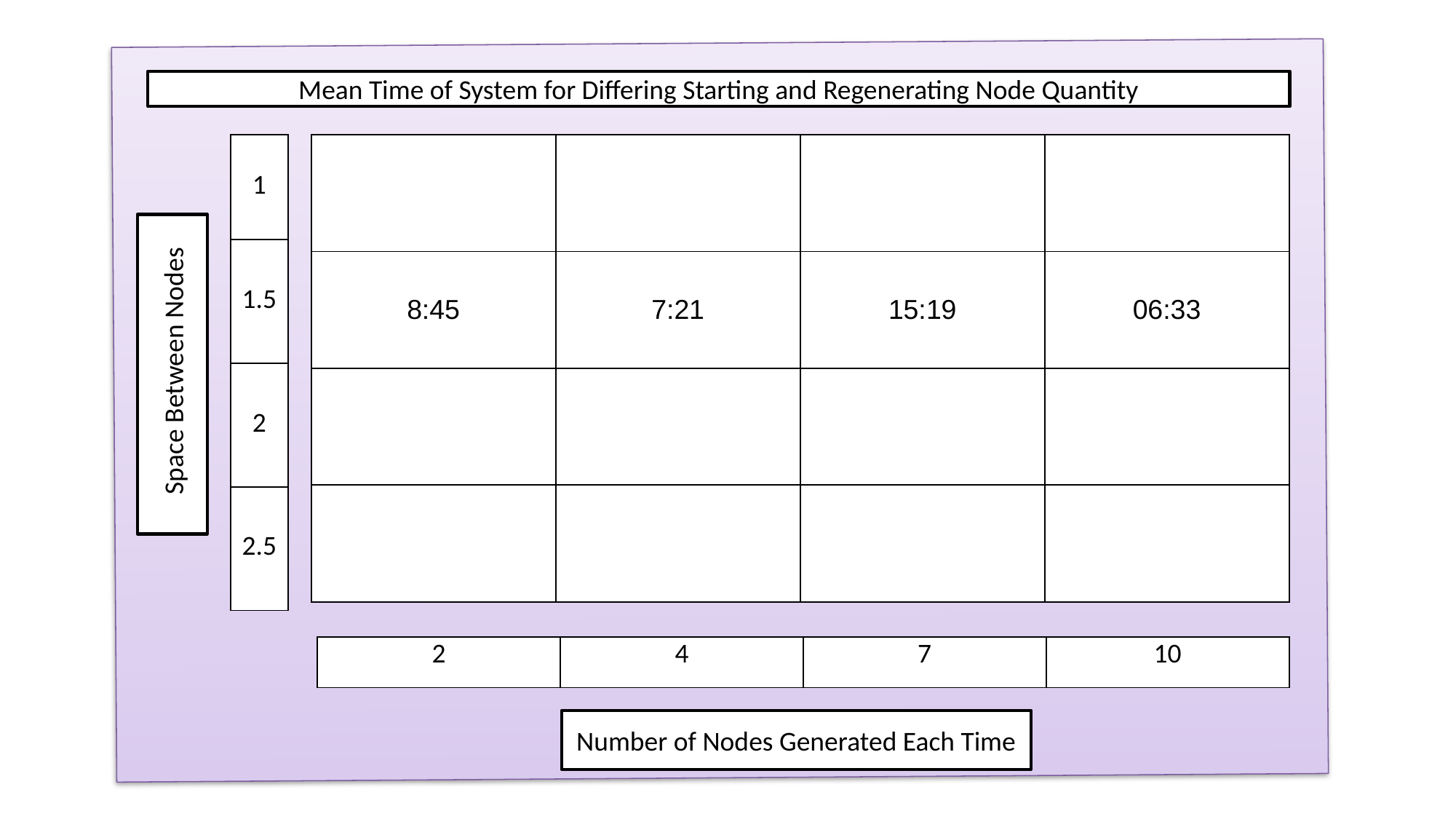

Mean Time of System for Differing Starting and Regenerating Node Quantity
| 1 |
| --- |
| 1.5 |
| 2 |
| 2.5 |
|  |  |  |  |
| --- | --- | --- | --- |
| 8:45 | 7:21 | 15:19 | 06:33 |
|  |  |  |  |
|  |  |  |  |
 Space Between Nodes
| 2 | 4 | 7 | 10 |
| --- | --- | --- | --- |
Number of Nodes Generated Each Time